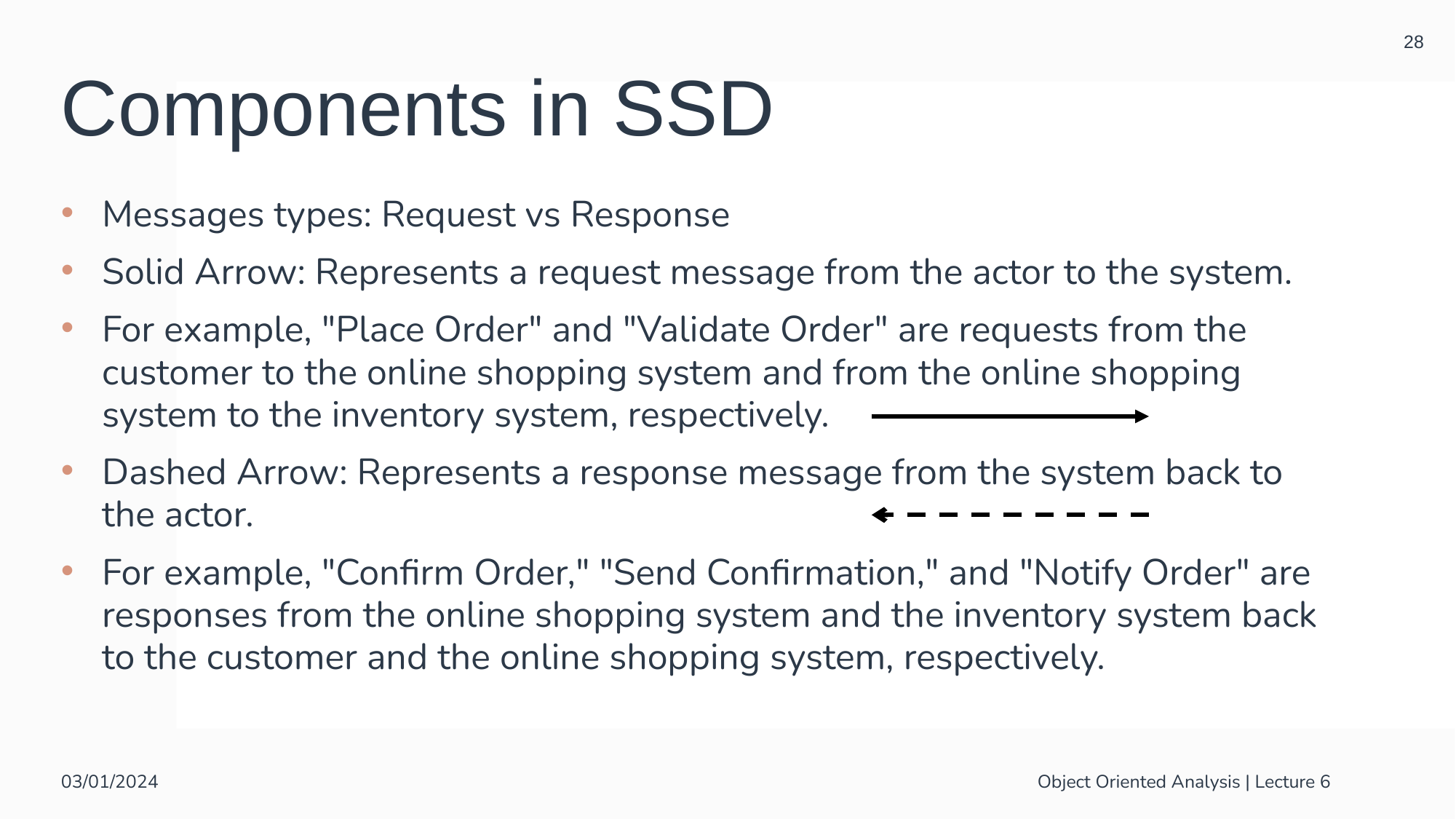

28
# Components in SSD
Messages types: Request vs Response
Solid Arrow: Represents a request message from the actor to the system.
For example, "Place Order" and "Validate Order" are requests from the customer to the online shopping system and from the online shopping system to the inventory system, respectively.
Dashed Arrow: Represents a response message from the system back to the actor.
For example, "Confirm Order," "Send Confirmation," and "Notify Order" are responses from the online shopping system and the inventory system back to the customer and the online shopping system, respectively.

03/01/2024
Object Oriented Analysis | Lecture 6